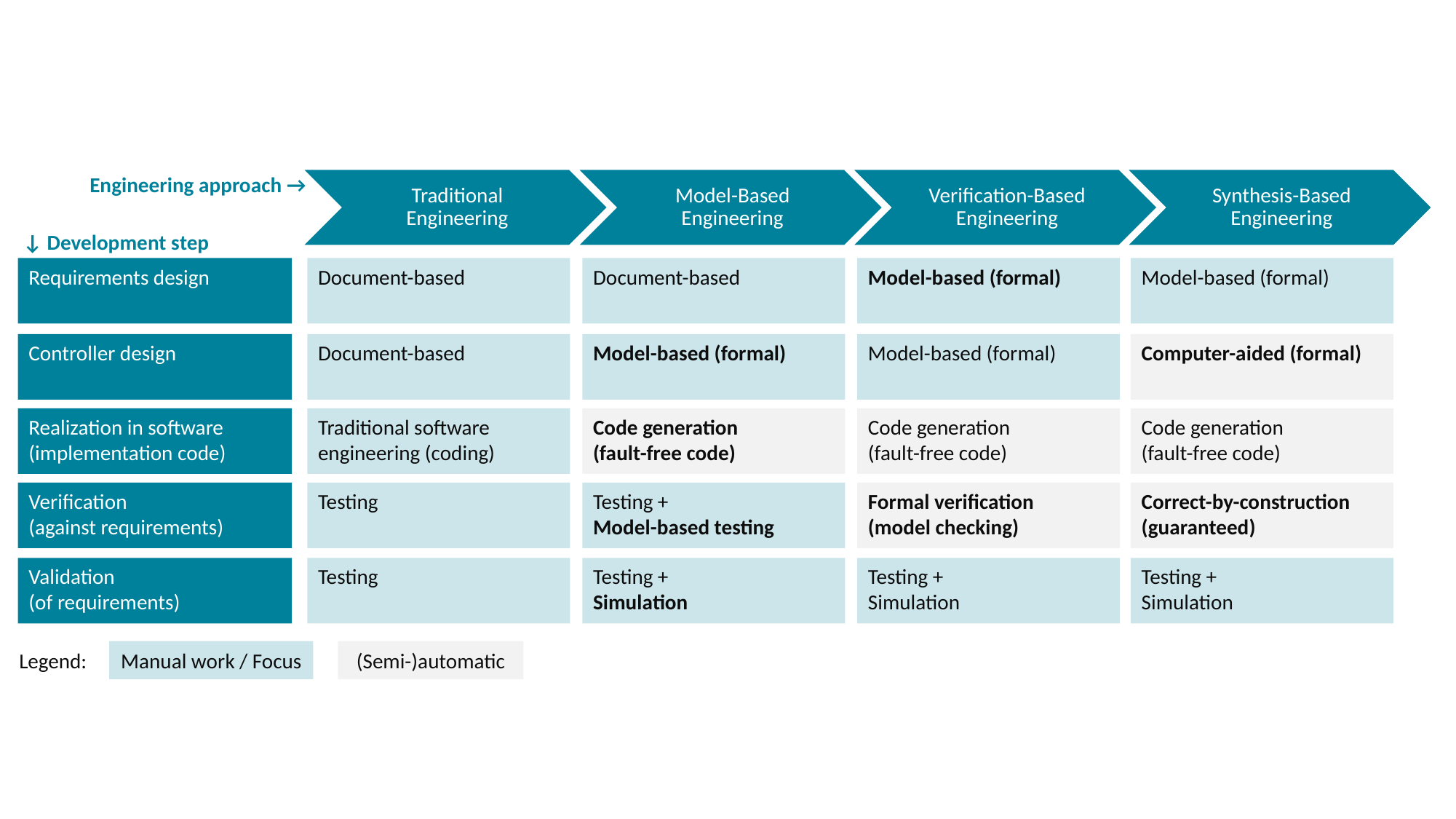

Traditional
Engineering
Model-Based Engineering
Verification-Based Engineering
Synthesis-Based Engineering
Engineering approach →
↓ Development step
Requirements design

Document-based

Document-based

Model-based (formal)

Model-based (formal)

Controller design
Document-based
Model-based (formal)
Model-based (formal)
Computer-aided (formal)
Realization in software
(implementation code)
Traditional software engineering (coding)
Code generation
(fault-free code)
Code generation
(fault-free code)
Code generation
(fault-free code)
Verification
(against requirements)

Testing

Testing +
Model-based testing

Formal verification
(model checking)

Correct-by-construction (guaranteed)

Validation
(of requirements)
Testing
Testing +
Simulation
Testing +
Simulation
Testing +
Simulation
Manual work / Focus
(Semi-)automatic
Legend: